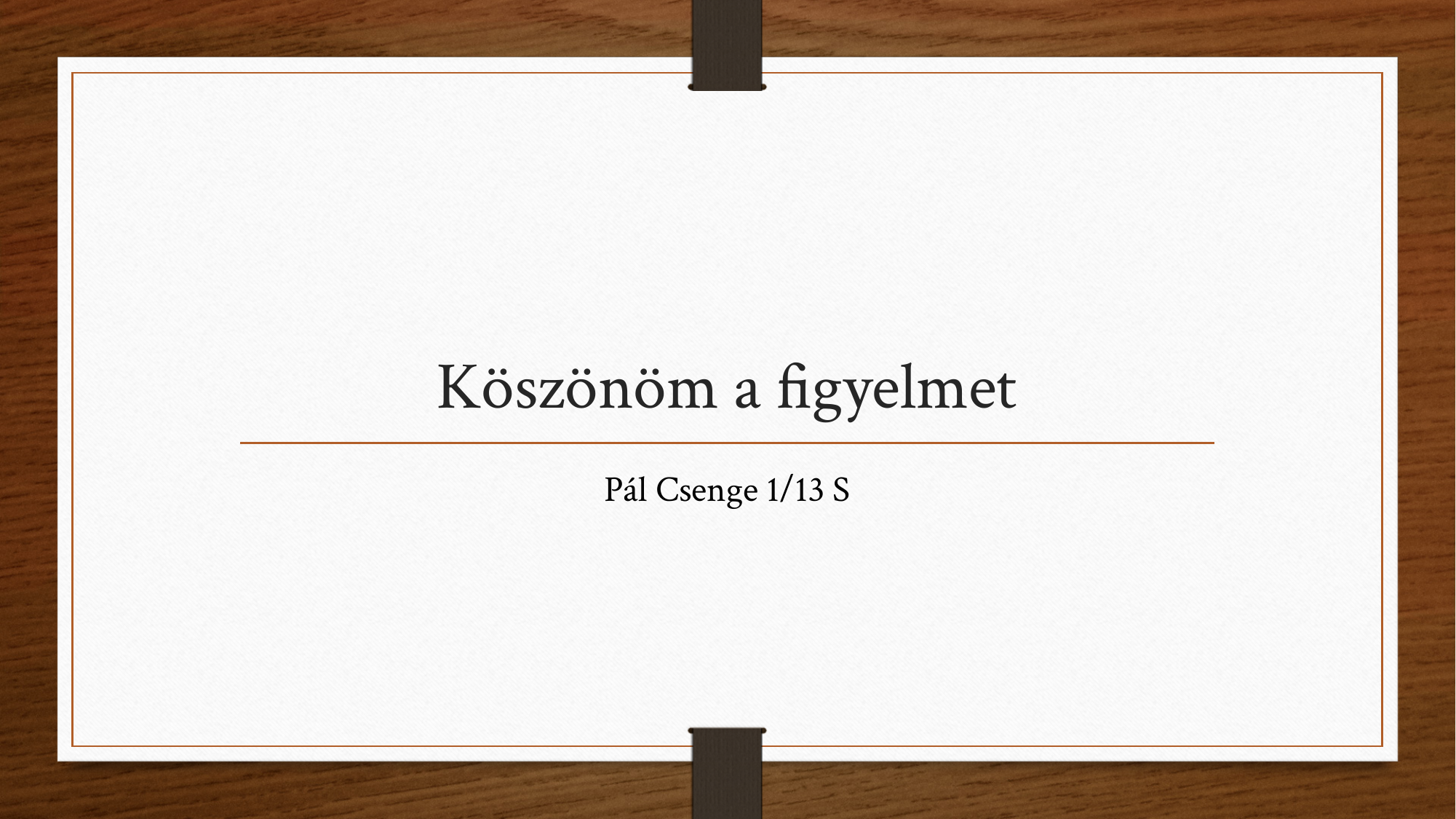

# Köszönöm a figyelmet
Pál Csenge 1/13 S